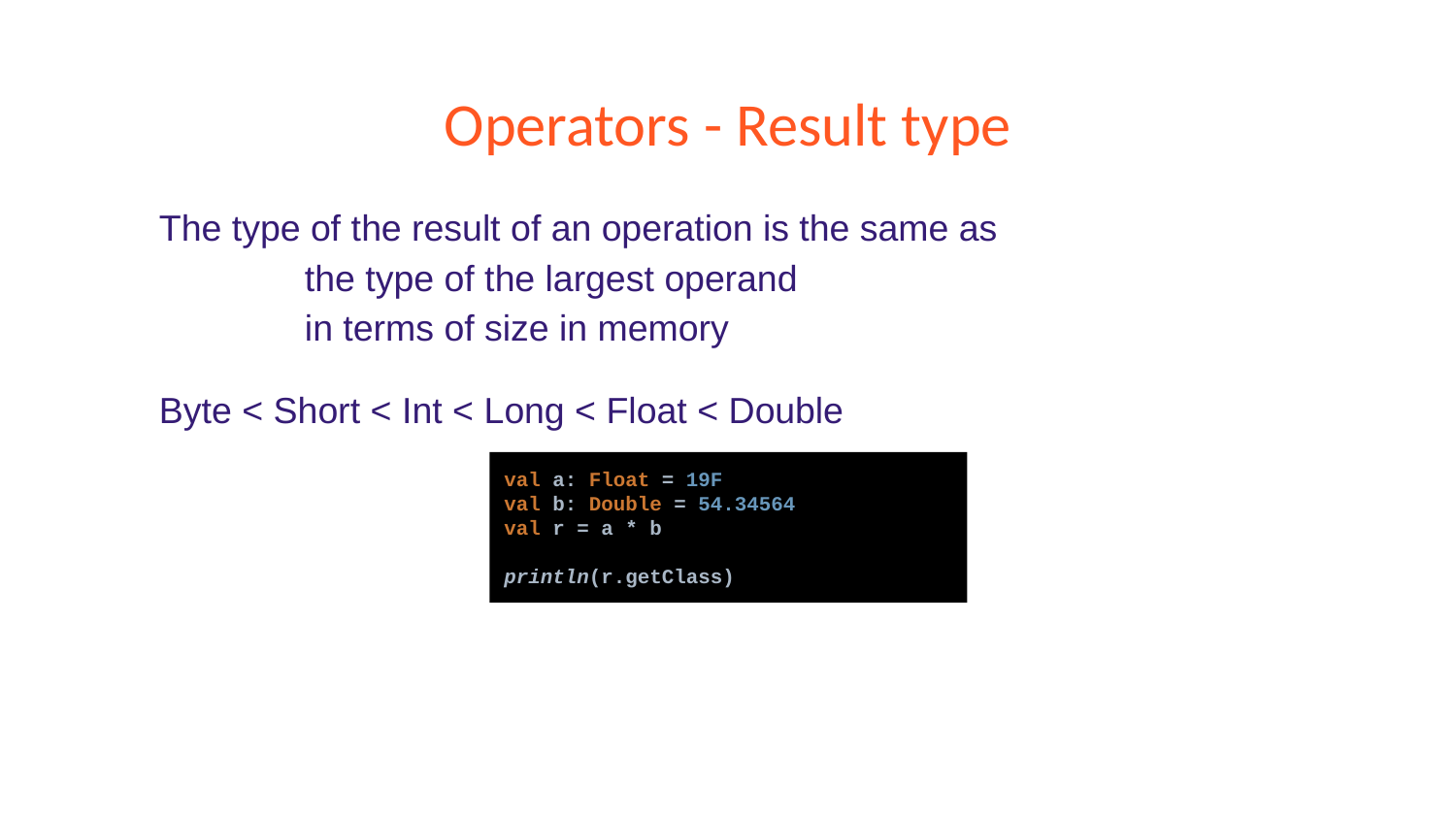

# Operators - Result type
The type of the result of an operation is the same as
	the type of the largest operand
	in terms of size in memory
Byte < Short < Int < Long < Float < Double

val a: Float = 19F
val b: Double = 54.34564
val r = a * b

println(r.getClass)